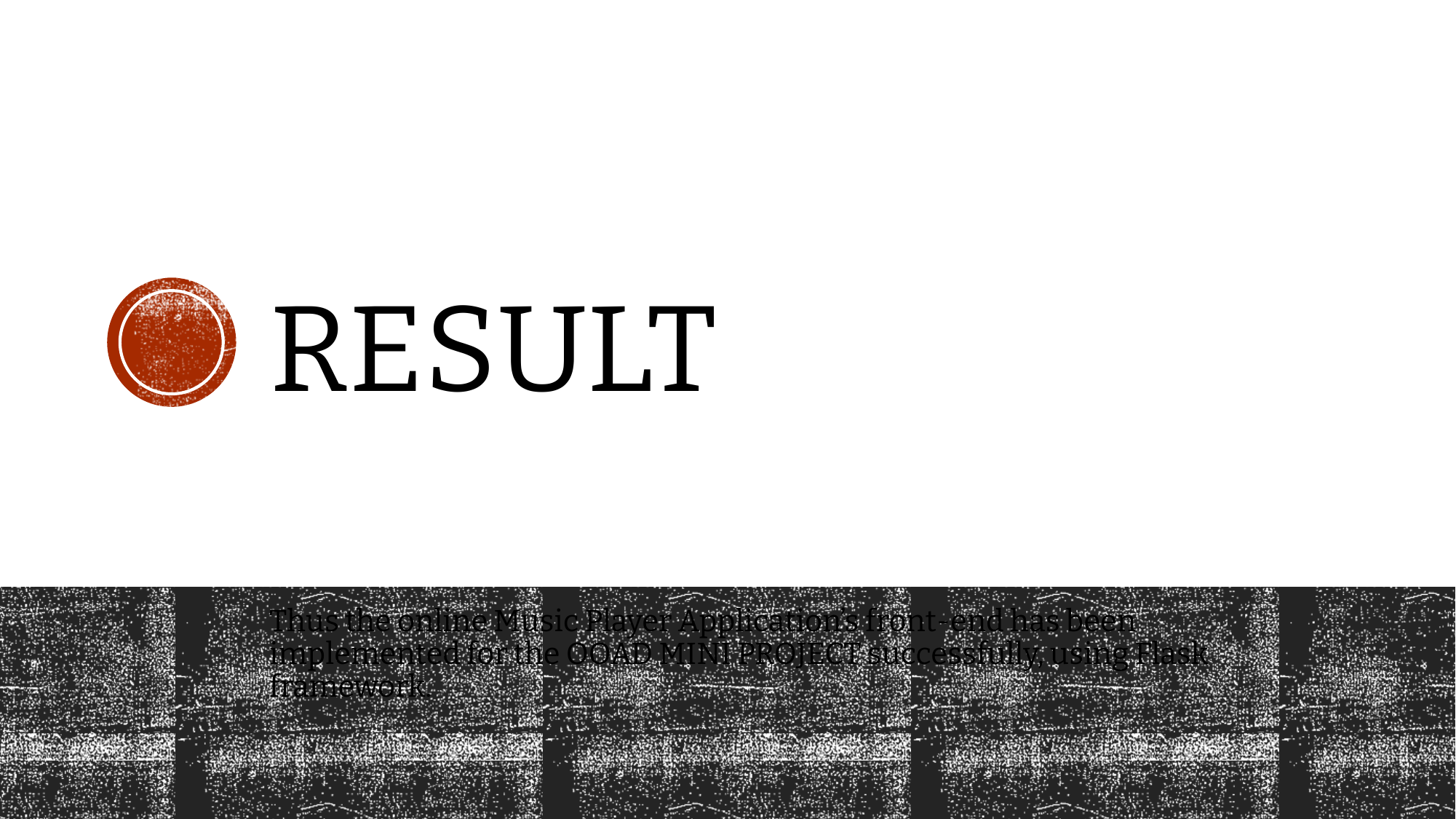

# result
Thus the online Music Player Application’s front-end has been implemented for the OOAD MINI PROJECT successfully, using Flask framework.